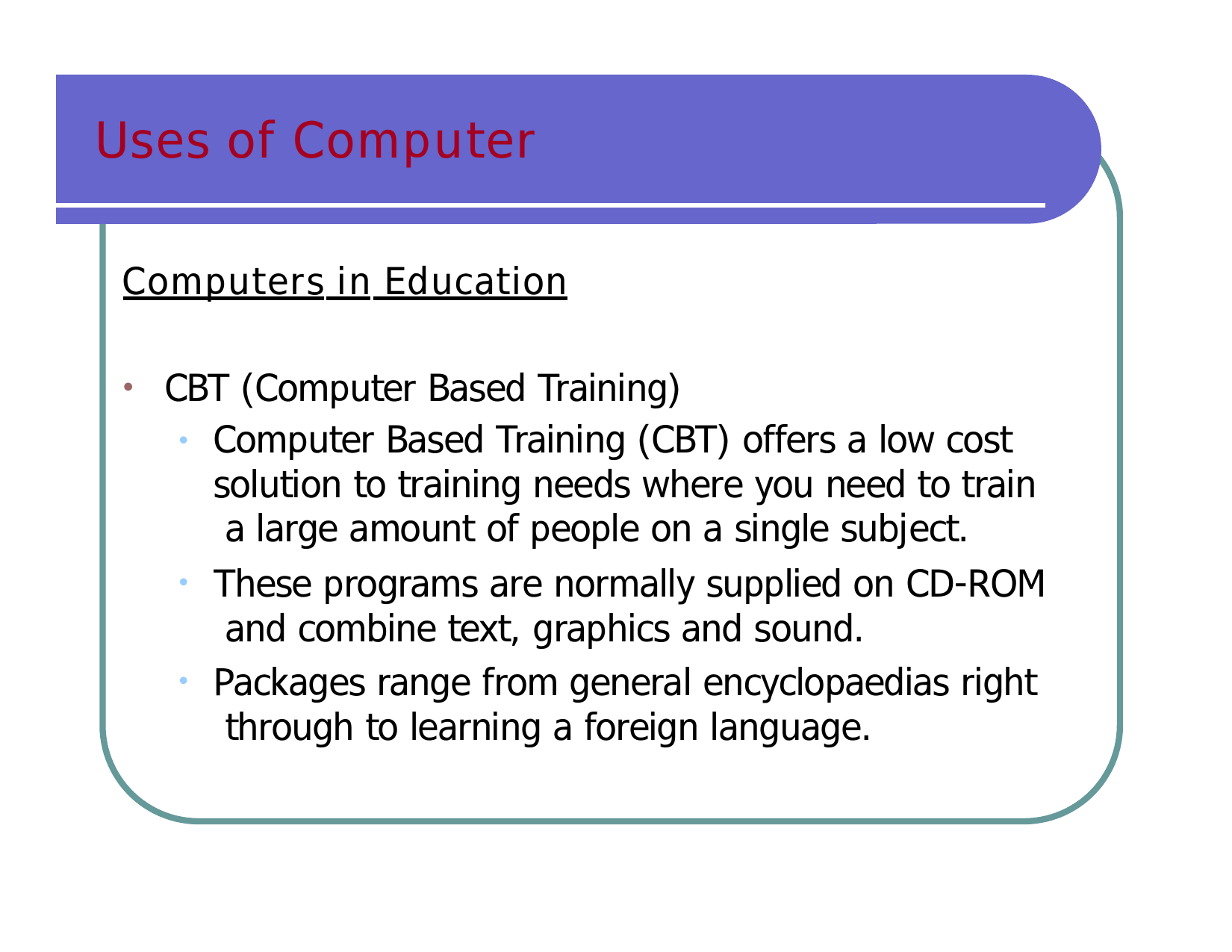

# Uses of Computer
Computers in Education

CBT (Computer Based Training)
Computer Based Training (CBT) offers a low cost  solution to training needs where you need to train  a large amount of people on a single subject.
These programs are normally supplied on CD-ROM  and combine text, graphics and sound.
Packages range from general encyclopaedias right  through to learning a foreign language.